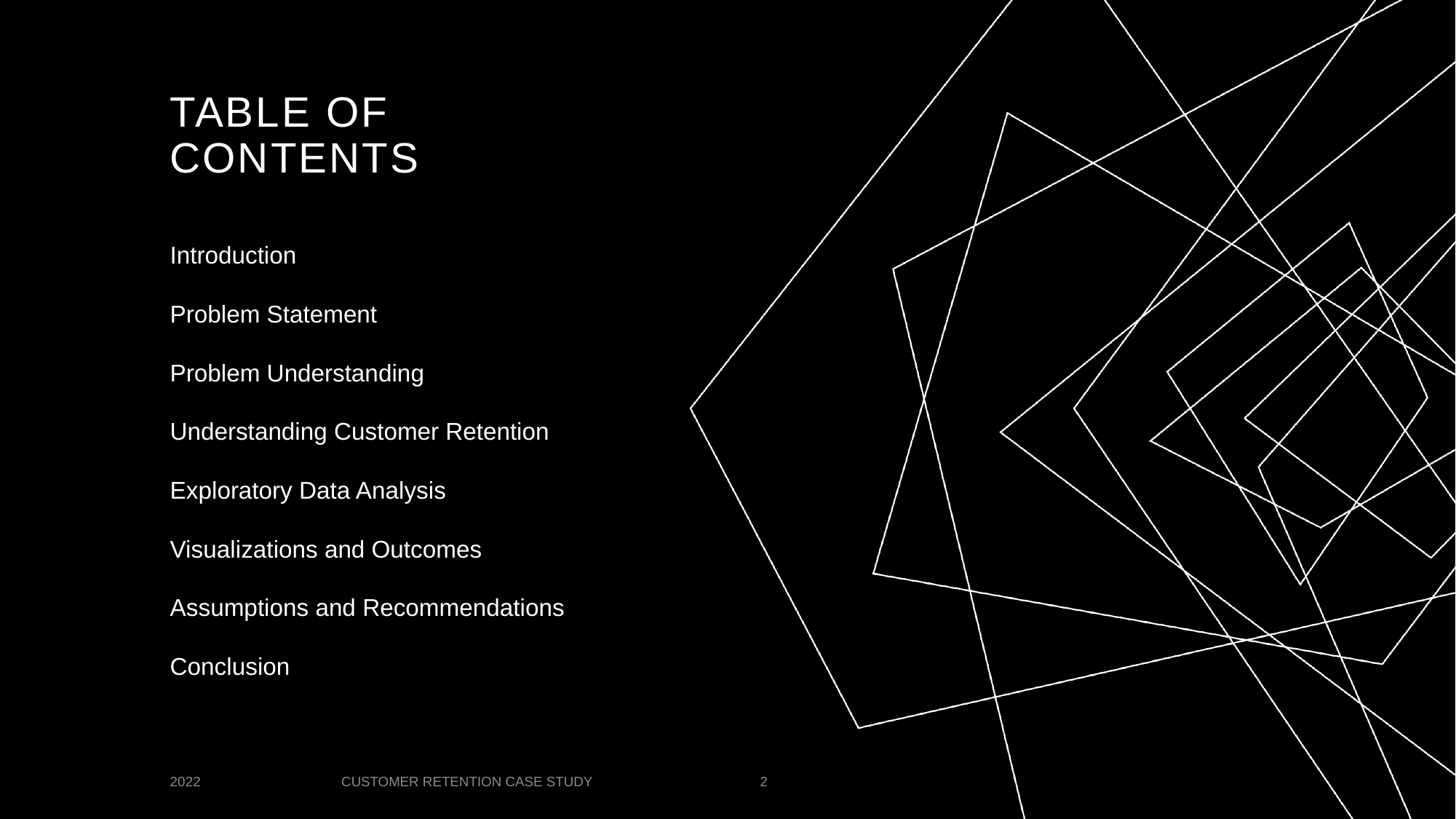

# Table of contents
Introduction
Problem Statement
Problem Understanding
Understanding Customer Retention
Exploratory Data Analysis
Visualizations and Outcomes
Assumptions and Recommendations
Conclusion
CUSTOMER RETENTION CASE STUDY
2022
2